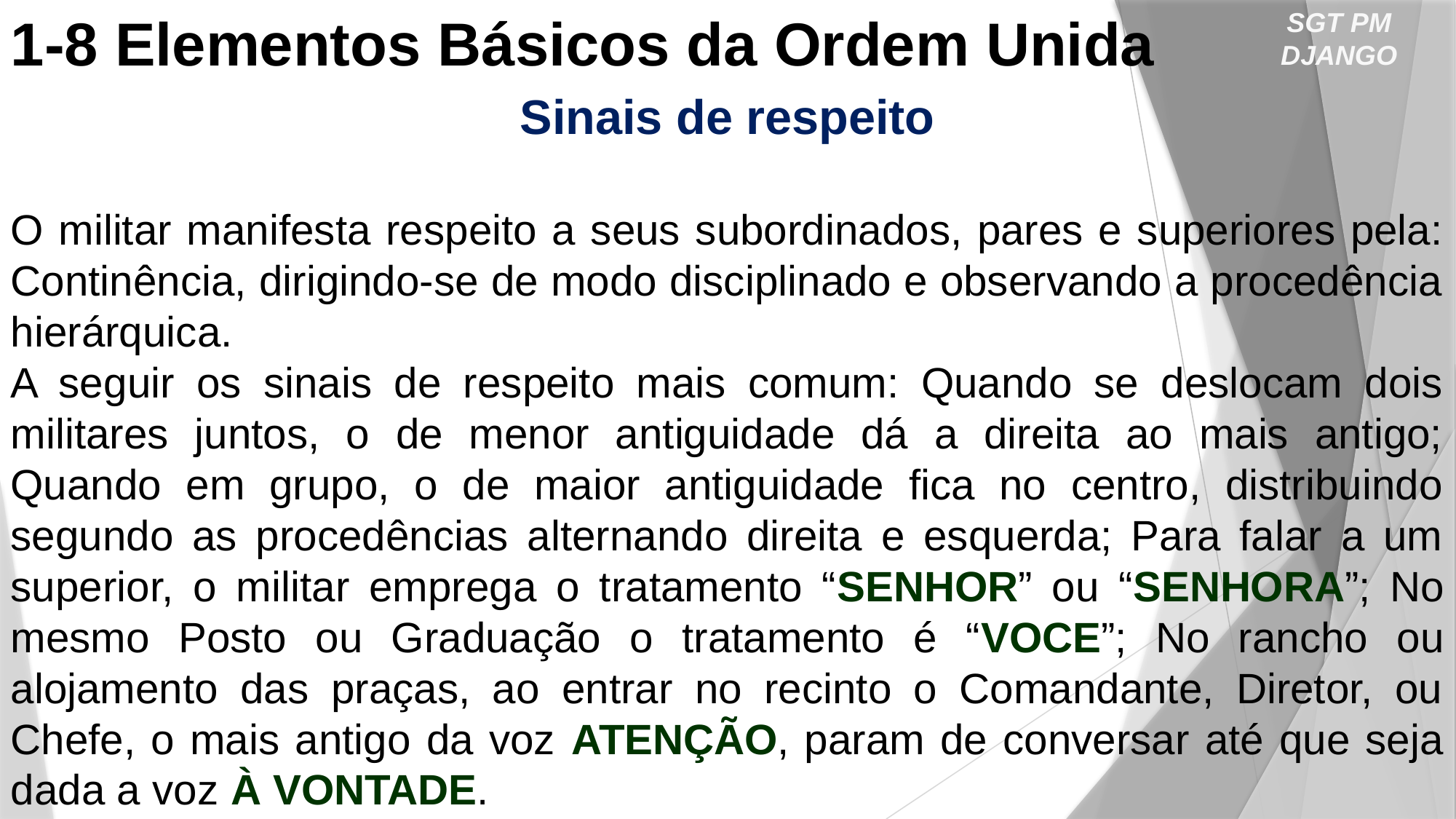

1-8 Elementos Básicos da Ordem Unida
SGT PM DJANGO
Sinais de respeito

O militar manifesta respeito a seus subordinados, pares e superiores pela: Continência, dirigindo-se de modo disciplinado e observando a procedência hierárquica.
A seguir os sinais de respeito mais comum: Quando se deslocam dois militares juntos, o de menor antiguidade dá a direita ao mais antigo; Quando em grupo, o de maior antiguidade fica no centro, distribuindo segundo as procedências alternando direita e esquerda; Para falar a um superior, o militar emprega o tratamento “SENHOR” ou “SENHORA”; No mesmo Posto ou Graduação o tratamento é “VOCE”; No rancho ou alojamento das praças, ao entrar no recinto o Comandante, Diretor, ou Chefe, o mais antigo da voz ATENÇÃO, param de conversar até que seja dada a voz À VONTADE.